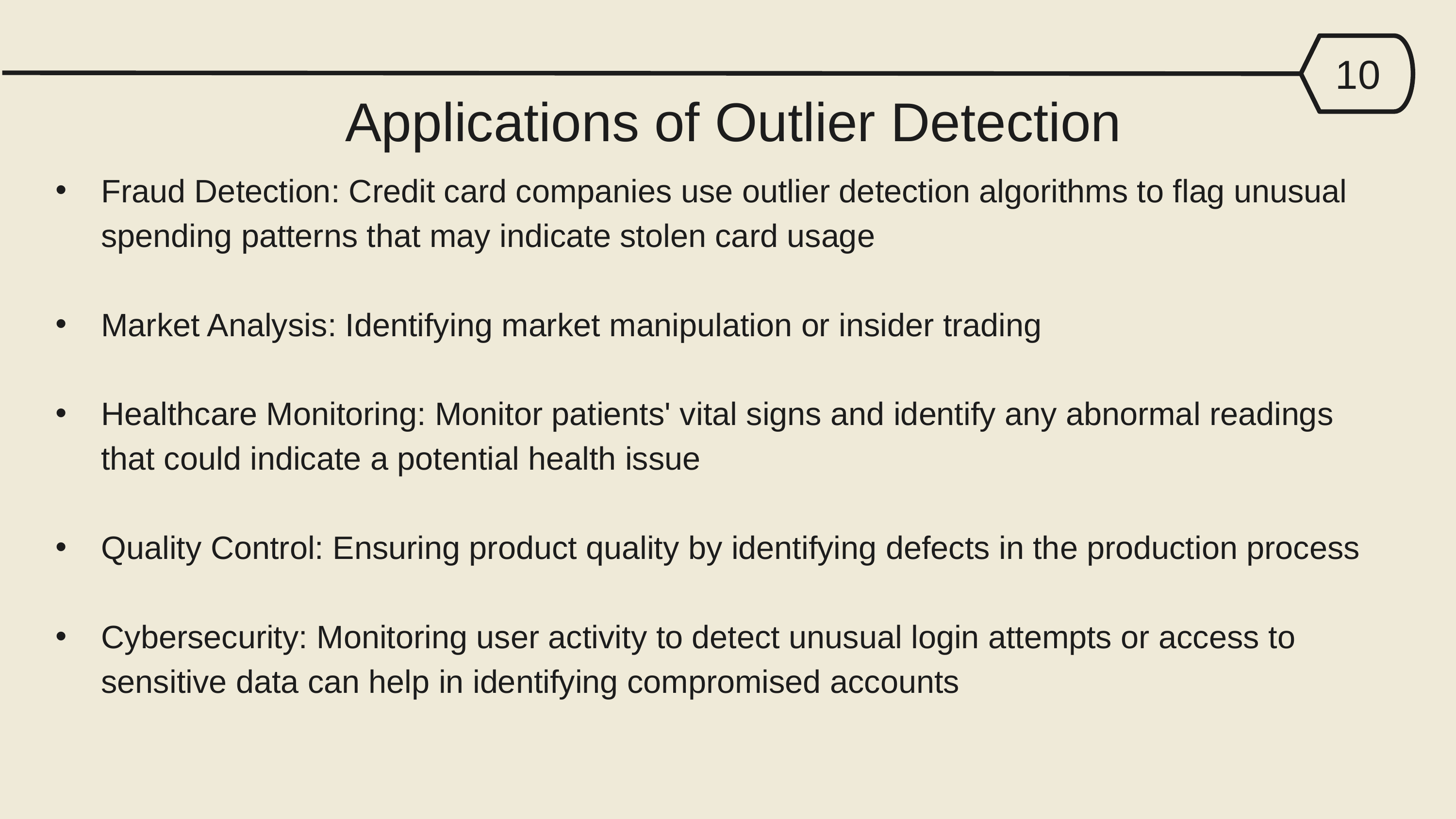

10

Applications of Outlier Detection
Fraud Detection: Credit card companies use outlier detection algorithms to flag unusual spending patterns that may indicate stolen card usage

Market Analysis: Identifying market manipulation or insider trading

Healthcare Monitoring: Monitor patients' vital signs and identify any abnormal readings that could indicate a potential health issue

Quality Control: Ensuring product quality by identifying defects in the production process

Cybersecurity: Monitoring user activity to detect unusual login attempts or access to sensitive data can help in identifying compromised accounts